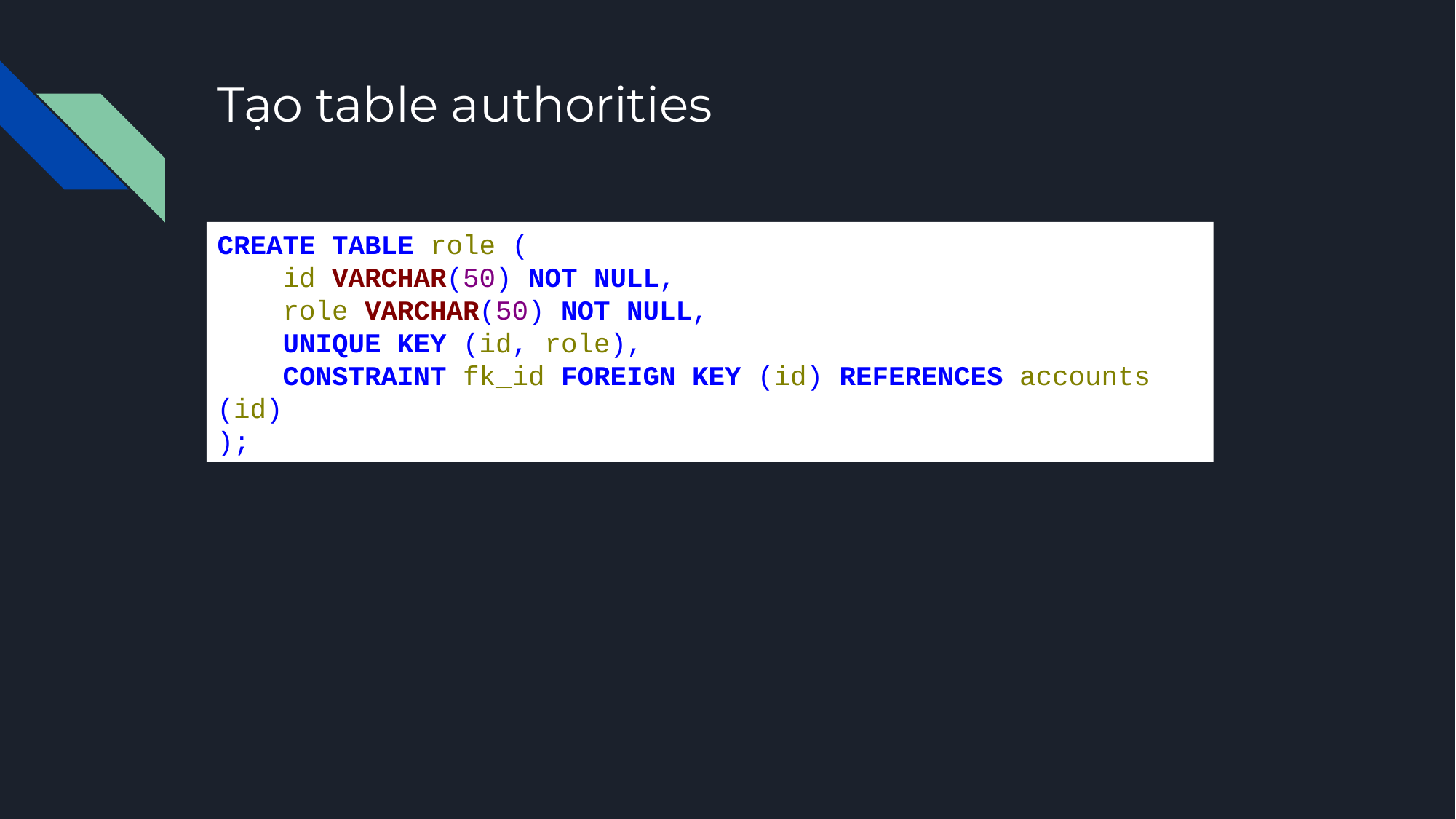

# Tạo table authorities
CREATE TABLE role (
    id VARCHAR(50) NOT NULL,
    role VARCHAR(50) NOT NULL,
    UNIQUE KEY (id, role),
    CONSTRAINT fk_id FOREIGN KEY (id) REFERENCES accounts (id)
);